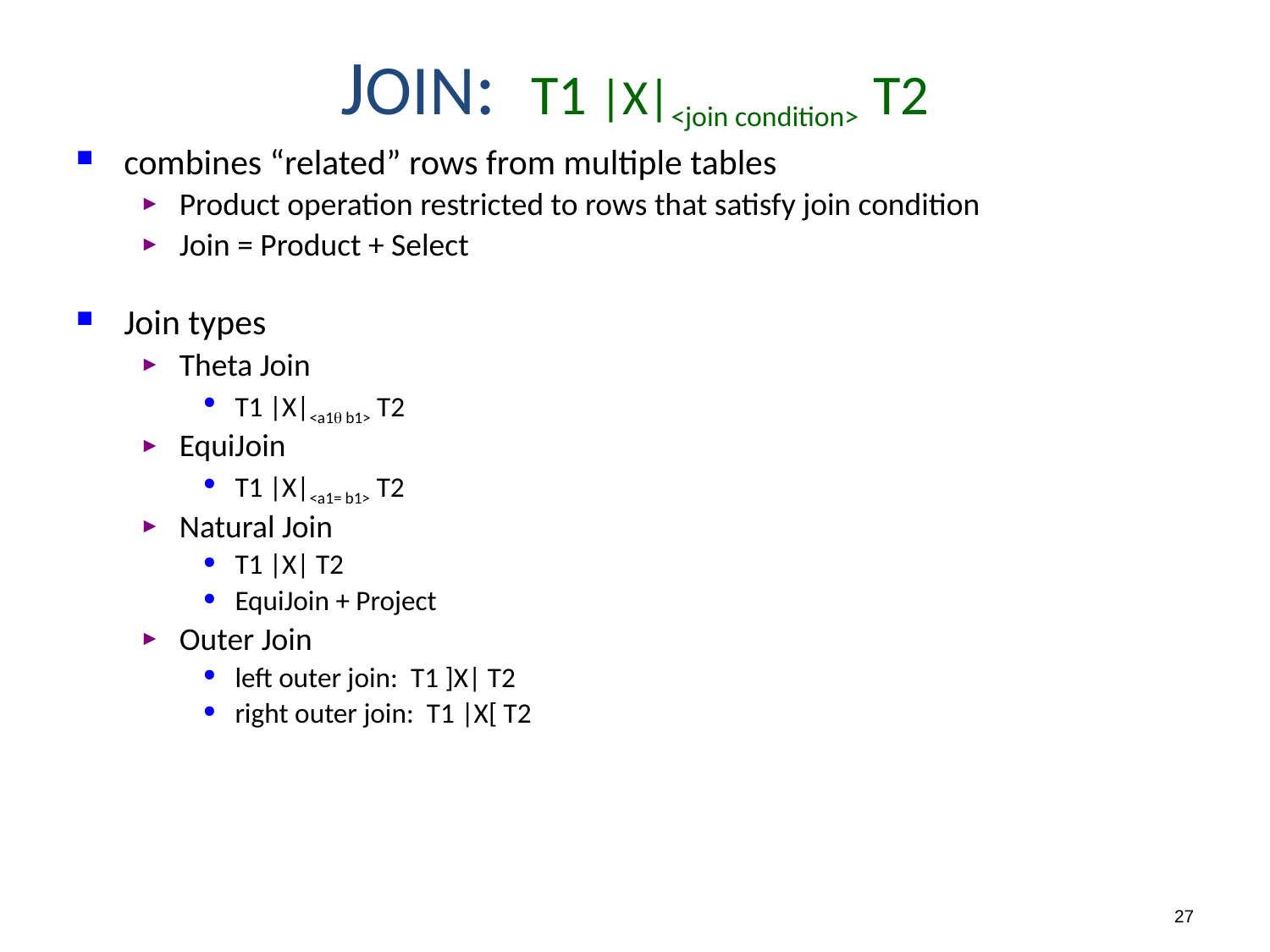

# JOIN:  T1 |X|<join condition> T2
combines “related” rows from multiple tables
Product operation restricted to rows that satisfy join condition
Join = Product + Select
Join types
Theta Join
T1 |X|<a1θ b1> T2
EquiJoin
T1 |X|<a1= b1> T2
Natural Join
T1 |X| T2
EquiJoin + Project
Outer Join
left outer join:  T1 ]X| T2
right outer join:  T1 |X[ T2

27